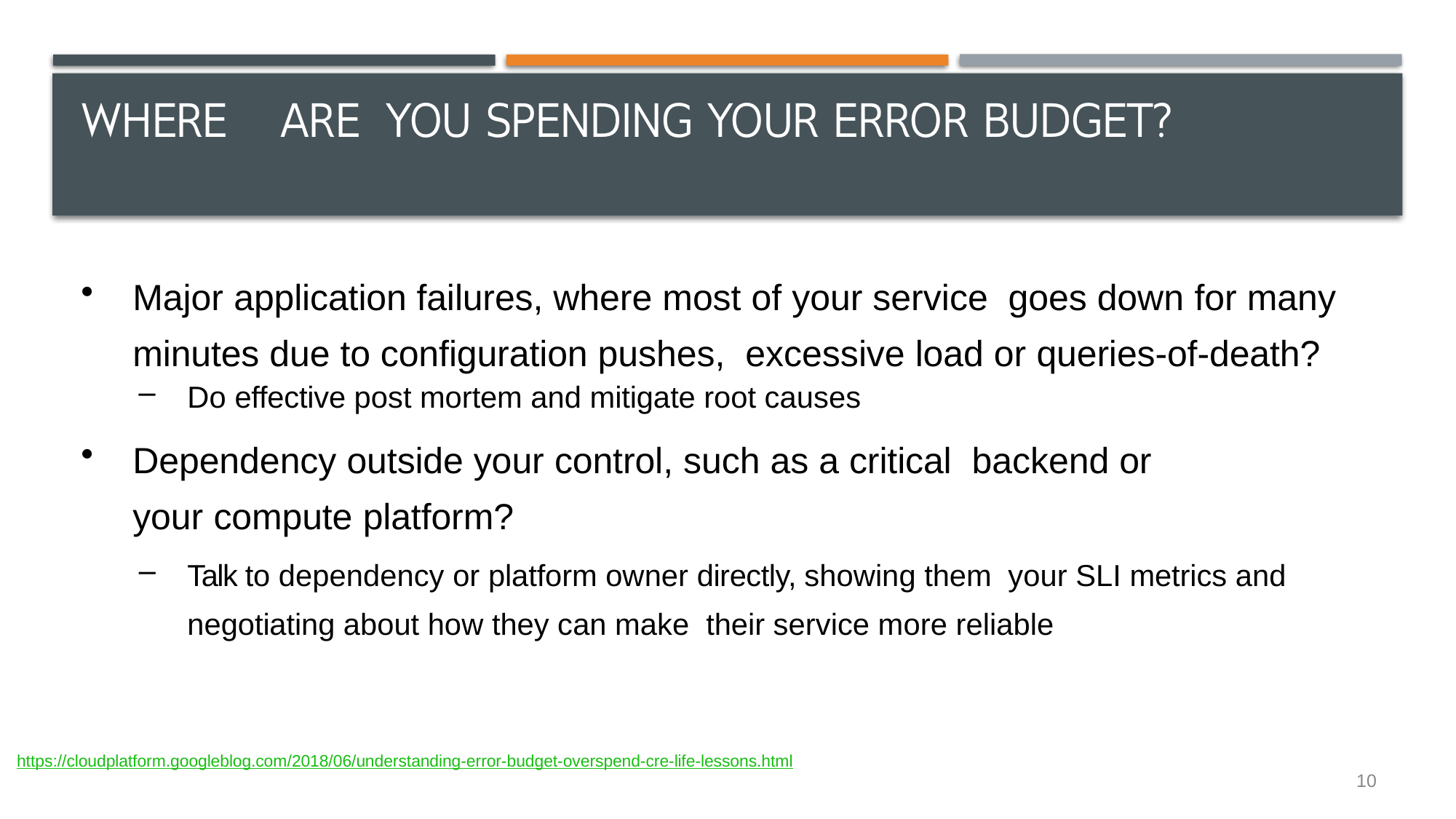

# Where	are	you spending your error budget?
Major application failures, where most of your service  goes down for many minutes due to configuration pushes,  excessive load or queries-of-death?
Do effective post mortem and mitigate root causes
Dependency outside your control, such as a critical  backend or your compute platform?
Talk to dependency or platform owner directly, showing them  your SLI metrics and negotiating about how they can make  their service more reliable
https://cloudplatform.googleblog.com/2018/06/understanding-error-budget-overspend-cre-life-lessons.html
10